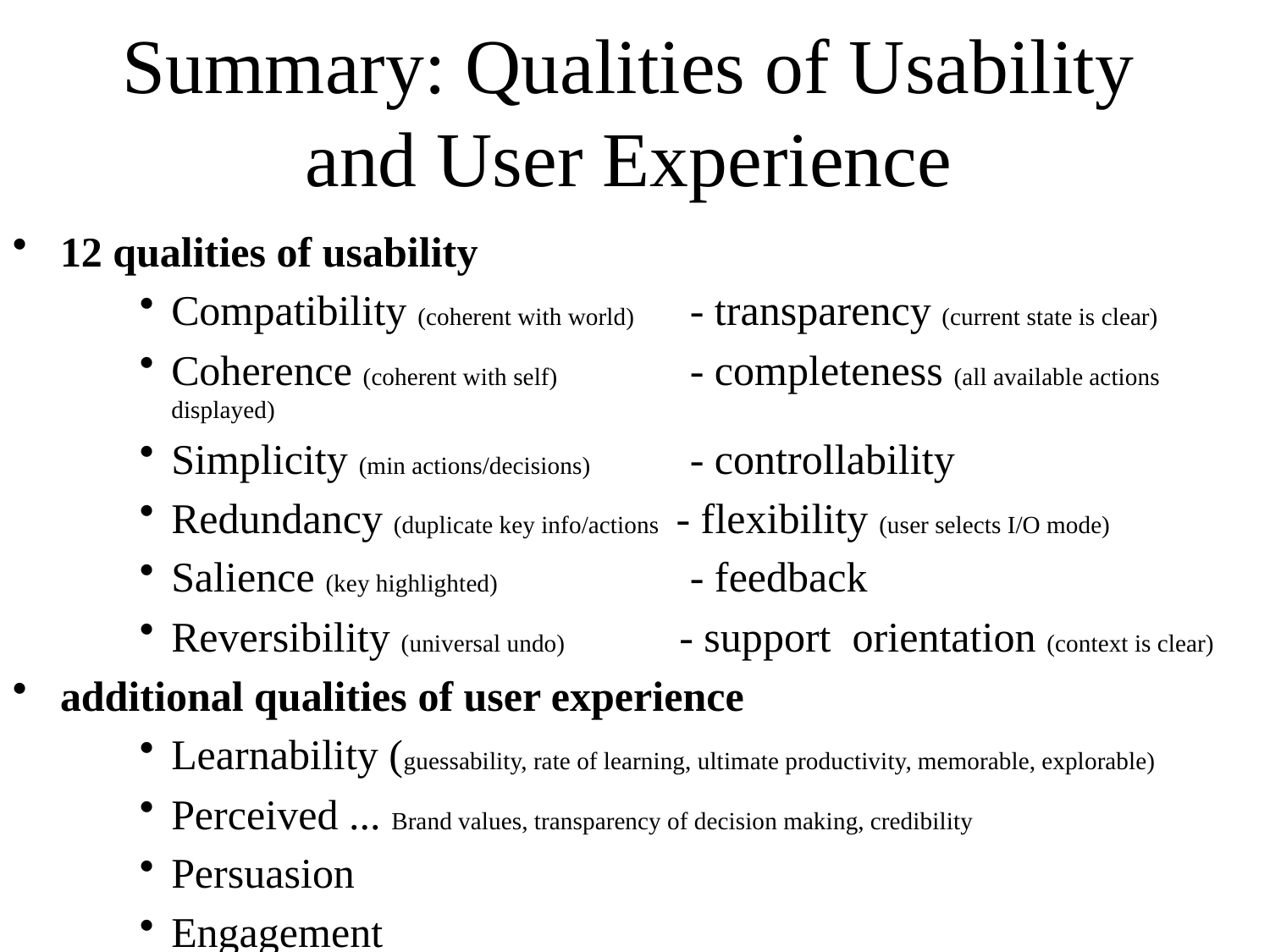

# Summary: Qualities of Usability and User Experience
12 qualities of usability
Compatibility (coherent with world)	 - transparency (current state is clear)
Coherence (coherent with self)	 - completeness (all available actions displayed)
Simplicity (min actions/decisions)	 - controllability
Redundancy (duplicate key info/actions  - flexibility (user selects I/O mode)
Salience (key highlighted)		 - feedback
Reversibility (universal undo)	- support  orientation (context is clear)
additional qualities of user experience
Learnability (guessability, rate of learning, ultimate productivity, memorable, explorable)
Perceived ... Brand values, transparency of decision making, credibility
Persuasion
Engagement